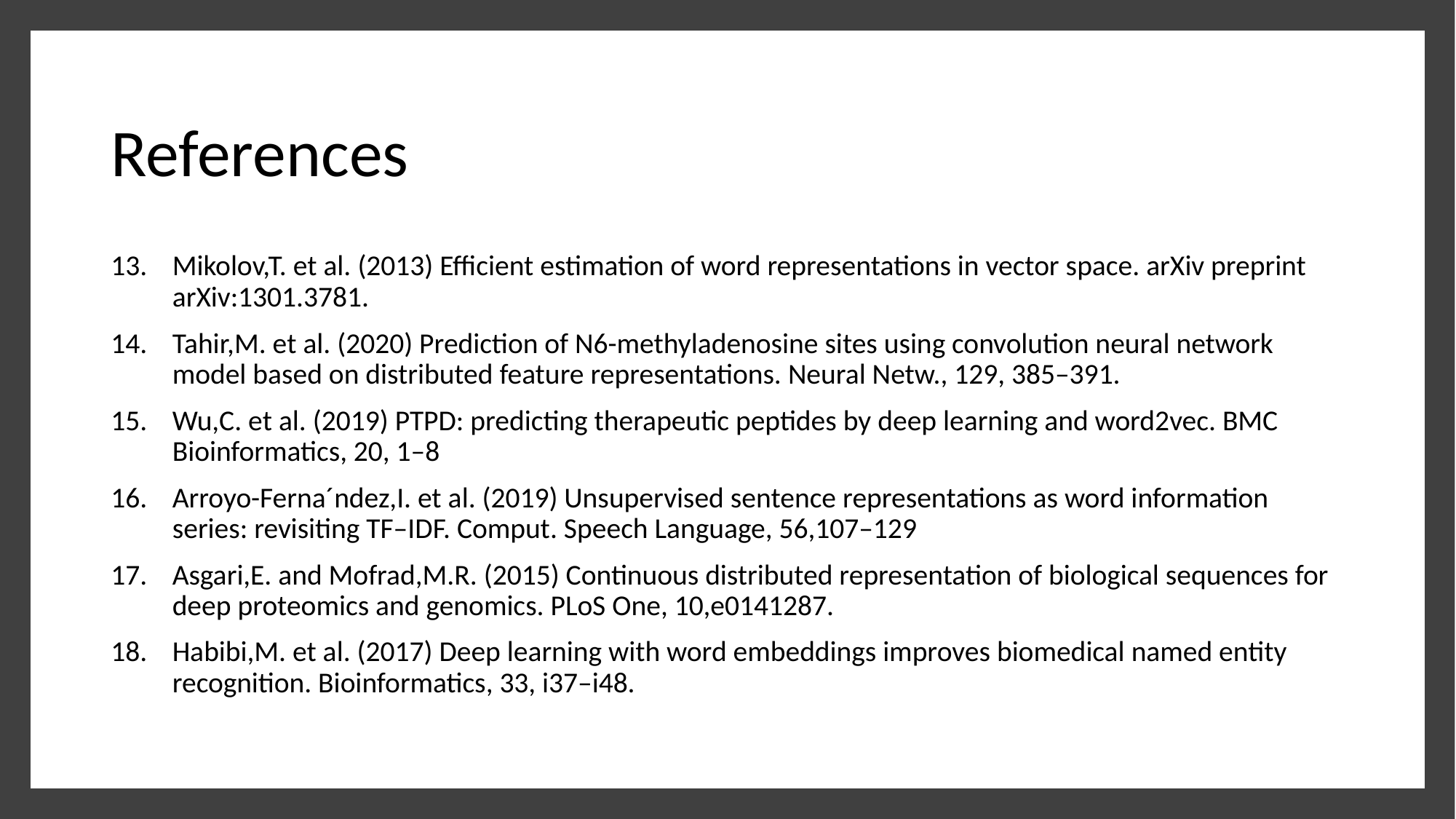

# References
Mikolov,T. et al. (2013) Efficient estimation of word representations in vector space. arXiv preprint arXiv:1301.3781.
Tahir,M. et al. (2020) Prediction of N6-methyladenosine sites using convolution neural network model based on distributed feature representations. Neural Netw., 129, 385–391.
Wu,C. et al. (2019) PTPD: predicting therapeutic peptides by deep learning and word2vec. BMC Bioinformatics, 20, 1–8
Arroyo-Ferna´ndez,I. et al. (2019) Unsupervised sentence representations as word information series: revisiting TF–IDF. Comput. Speech Language, 56,107–129
Asgari,E. and Mofrad,M.R. (2015) Continuous distributed representation of biological sequences for deep proteomics and genomics. PLoS One, 10,e0141287.
Habibi,M. et al. (2017) Deep learning with word embeddings improves biomedical named entity recognition. Bioinformatics, 33, i37–i48.